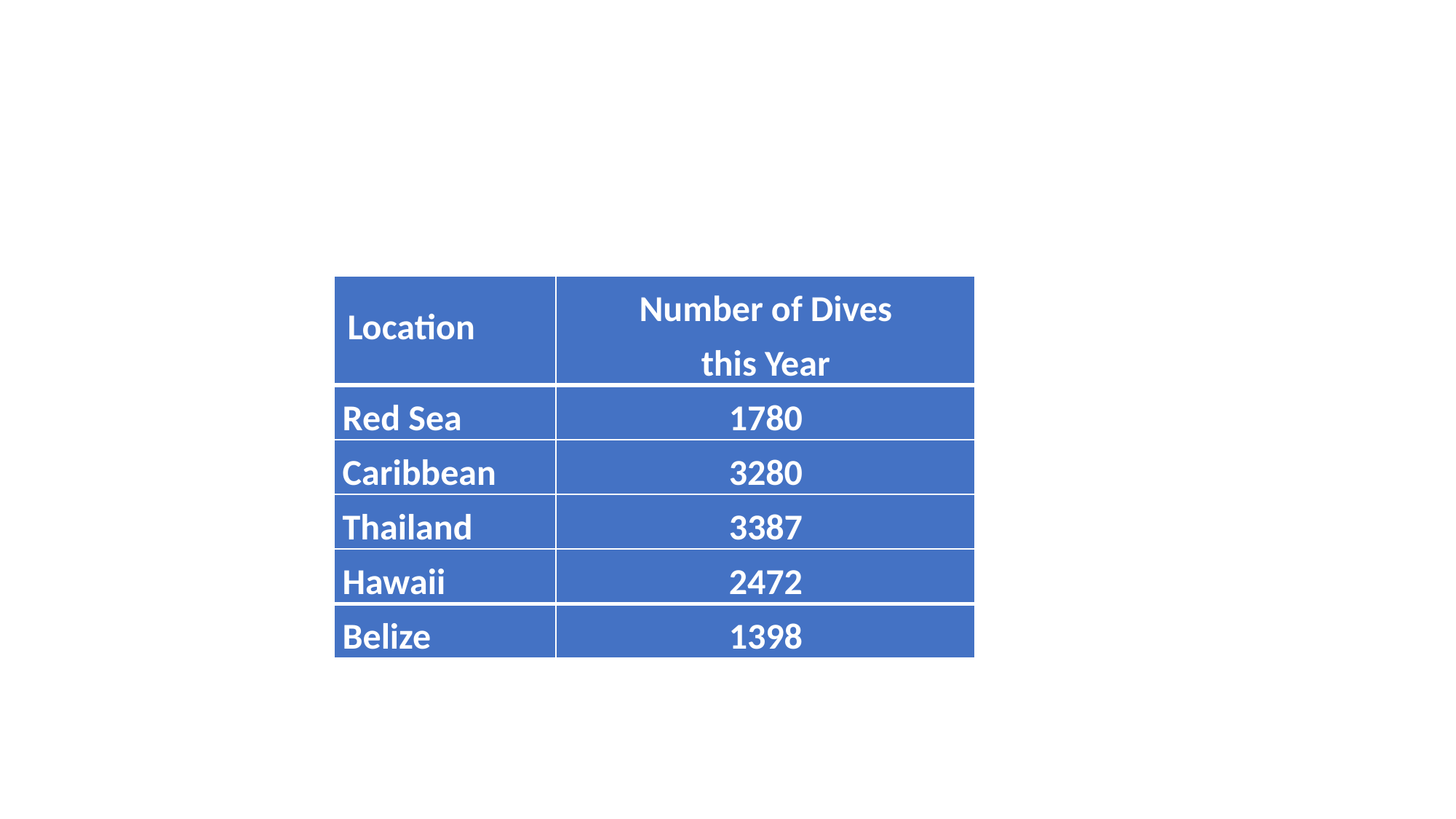

On slide 2 add a column chart that shows the following information:
| Location | Number of Dives this Year |
| --- | --- |
| Red Sea | 1780 |
| Caribbean | 3280 |
| Thailand | 3387 |
| Hawaii | 2472 |
| Belize | 1398 |